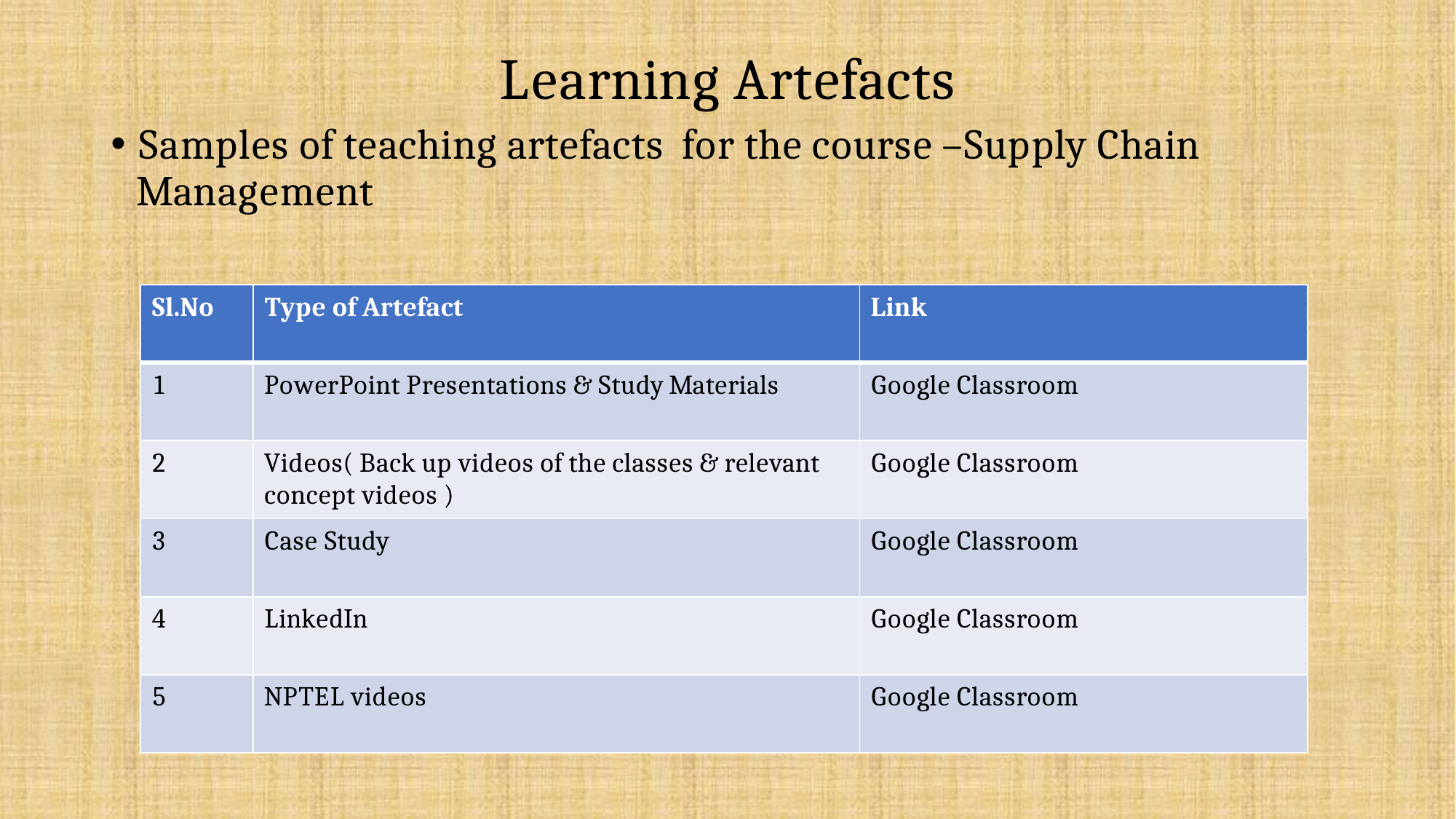

# Learning Artefacts
Samples of teaching artefacts  for the course –Supply Chain Management

| Sl.No | Type of Artefact | Link |
| --- | --- | --- |
| 1 | PowerPoint Presentations & Study Materials | Google Classroom |
| 2 | Videos( Back up videos of the classes & relevant concept videos ) | Google Classroom |
| 3 | Case Study | Google Classroom |
| 4 | LinkedIn | Google Classroom |
| 5 | NPTEL videos | Google Classroom |